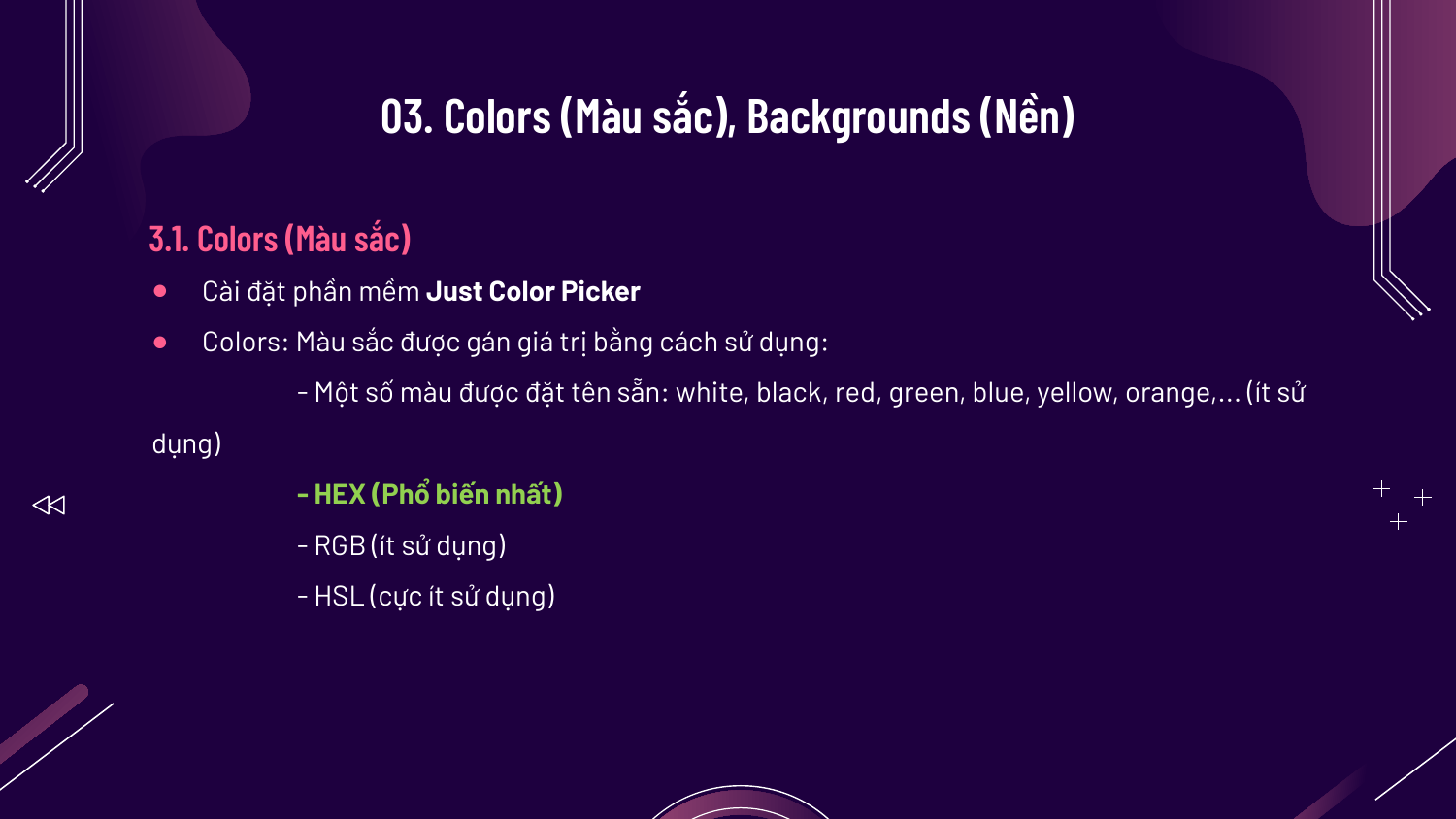

# 03. Colors (Màu sắc), Backgrounds (Nền)
3.1. Colors (Màu sắc)
Cài đặt phần mềm Just Color Picker
Colors: Màu sắc được gán giá trị bằng cách sử dụng:
	- Một số màu được đặt tên sẵn: white, black, red, green, blue, yellow, orange,... (ít sử dụng)
	- HEX (Phổ biến nhất)
	- RGB (ít sử dụng)
	- HSL (cực ít sử dụng)